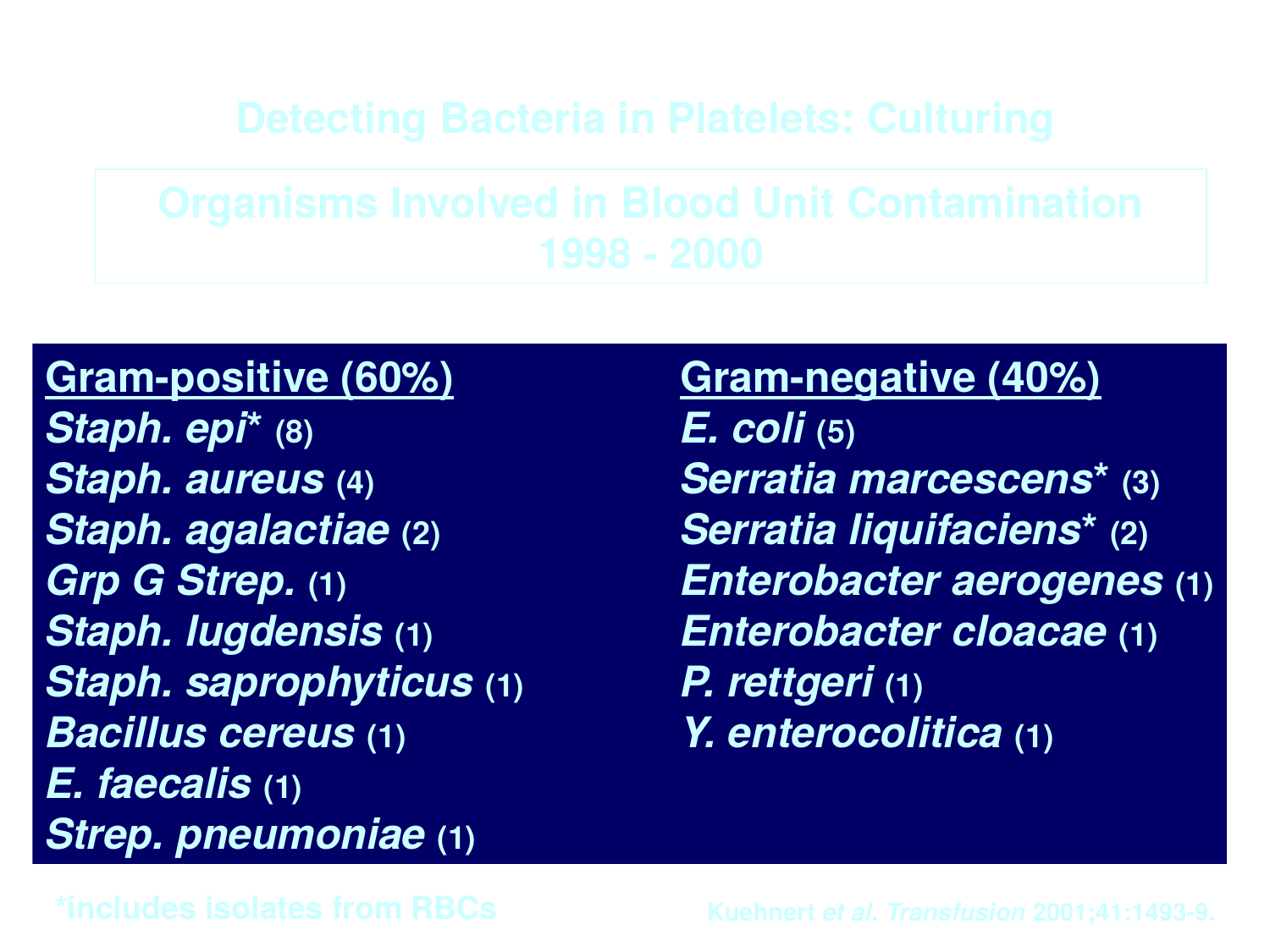

Detecting Bacteria in Platelets: Culturing
Organisms Involved in Blood Unit Contamination
1998 - 2000
Gram-positive (60%)		Gram-negative (40%)
Staph. epi* (8)			E. coli (5)
Staph. aureus (4)			Serratia marcescens* (3)
Staph. agalactiae (2)		Serratia liquifaciens* (2)
Grp G Strep. (1)			Enterobacter aerogenes (1)
Staph. lugdensis (1) 		Enterobacter cloacae (1)
Staph. saprophyticus (1) 		P. rettgeri (1)
Bacillus cereus (1) 			Y. enterocolitica (1)
E. faecalis (1)
Strep. pneumoniae (1)
*includes isolates from RBCs
Kuehnert et al. Transfusion 2001;41:1493-9.